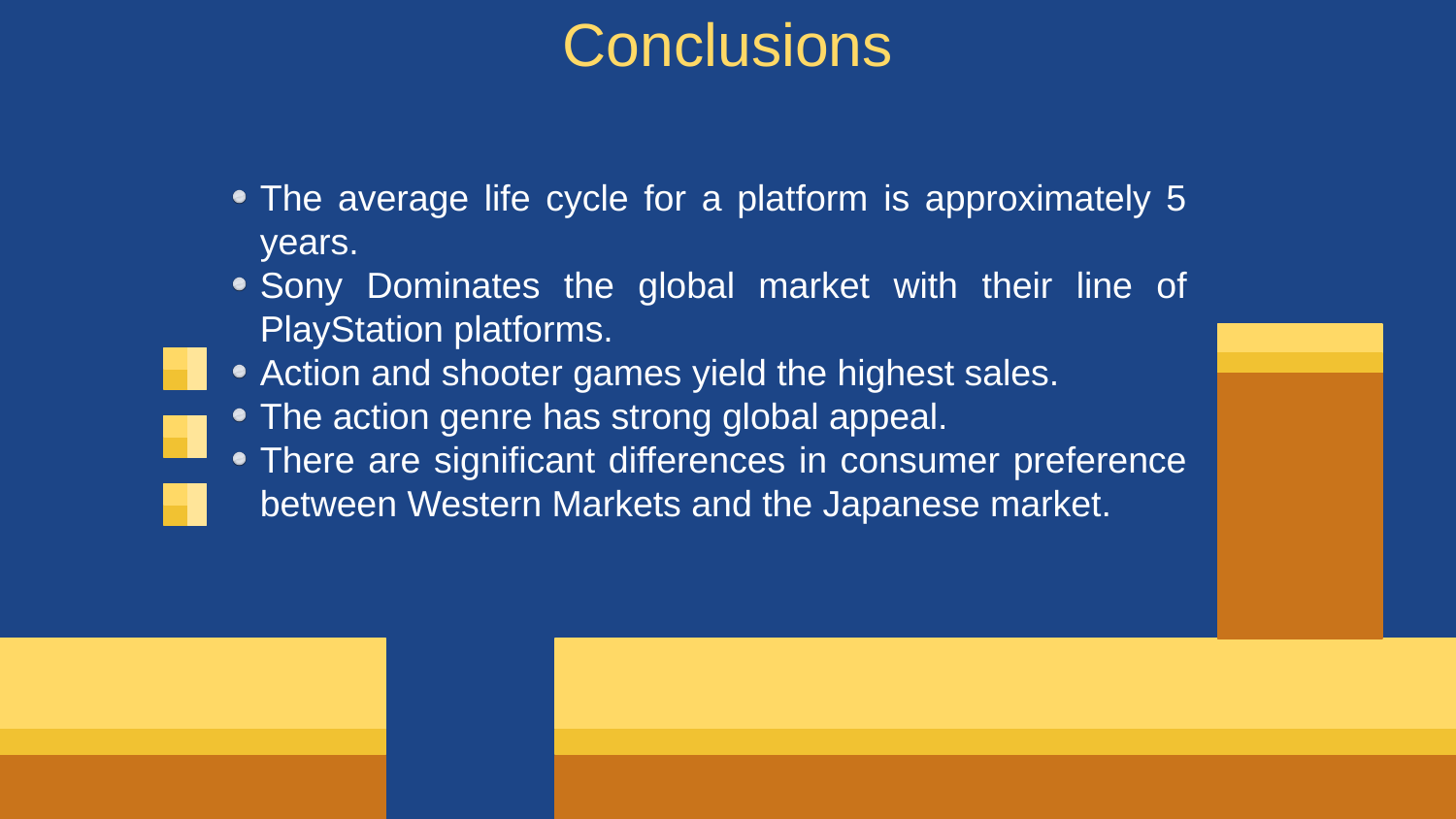

Conclusions
The average life cycle for a platform is approximately 5 years.
Sony Dominates the global market with their line of PlayStation platforms.
Action and shooter games yield the highest sales.
The action genre has strong global appeal.
There are significant differences in consumer preference between Western Markets and the Japanese market.